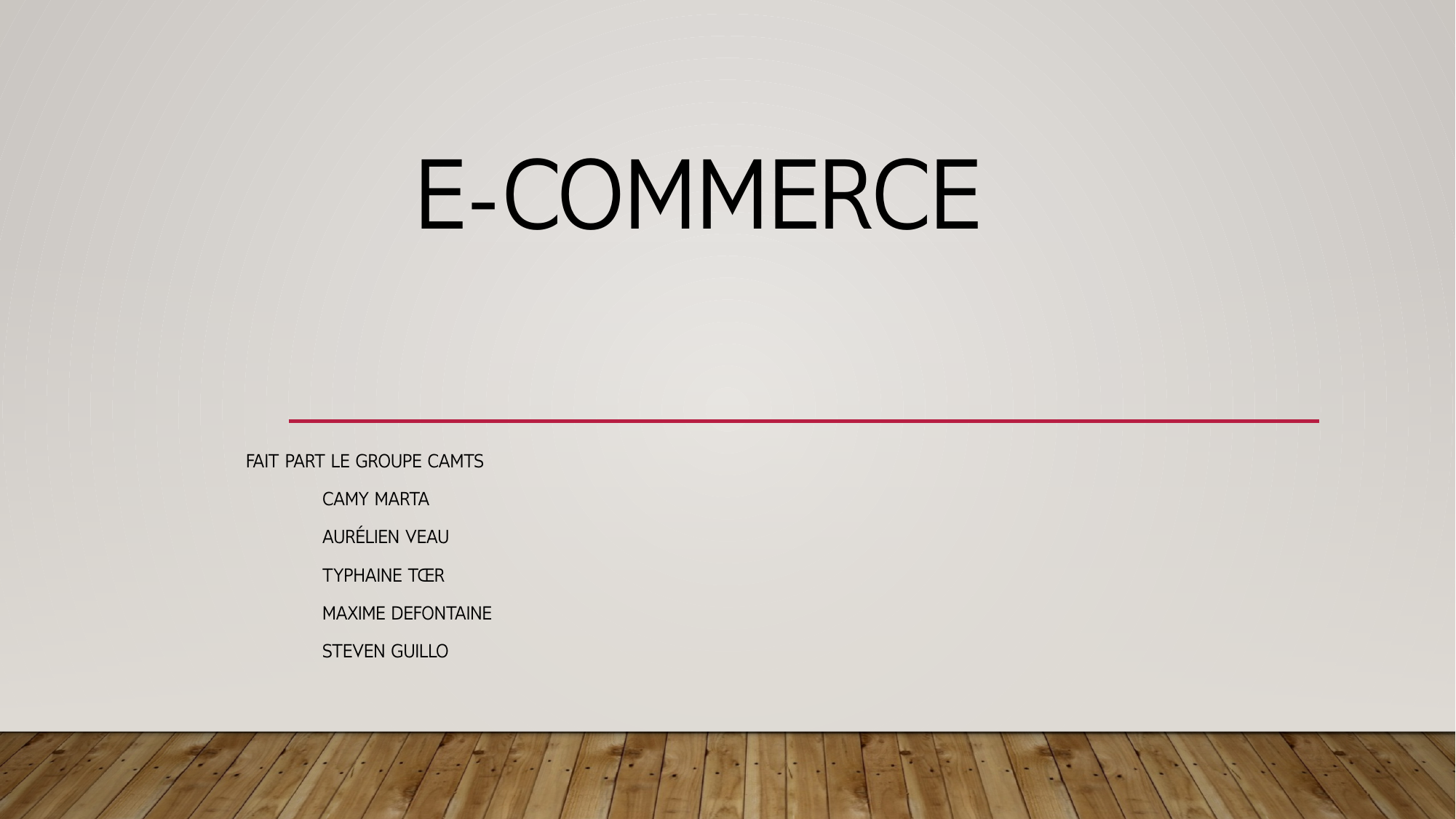

# E-commerce
Fait part le groupe camts
	Camy marta
	Aurélien veau
	Typhaine toer
	Maxime defontaine
	Steven guillo